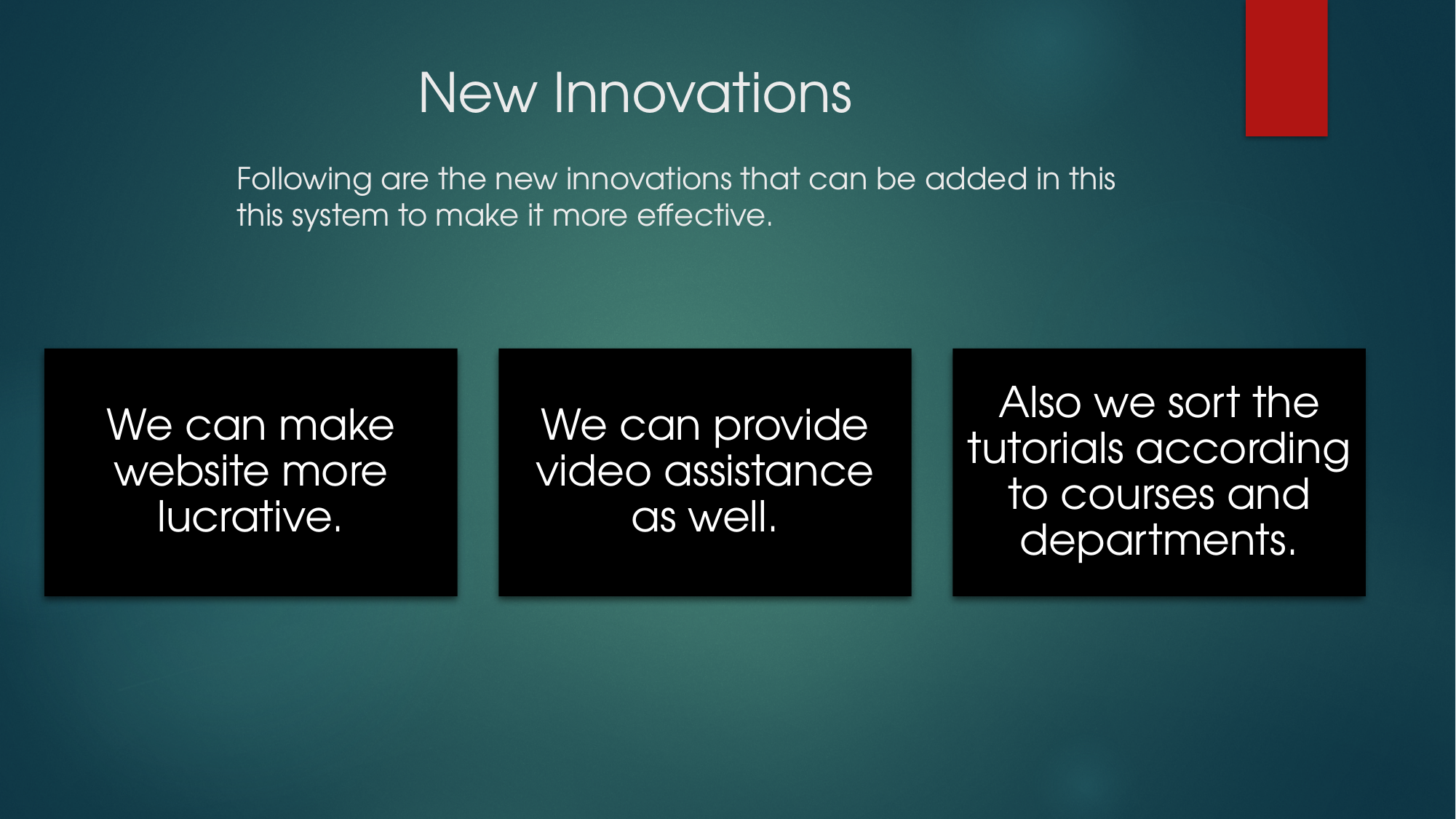

# New Innovations Following are the new innovations that can be added in this  this system to make it more effective.
We can make website more lucrative.
We can provide video assistance as well.
Also we sort the tutorials according to courses and departments.